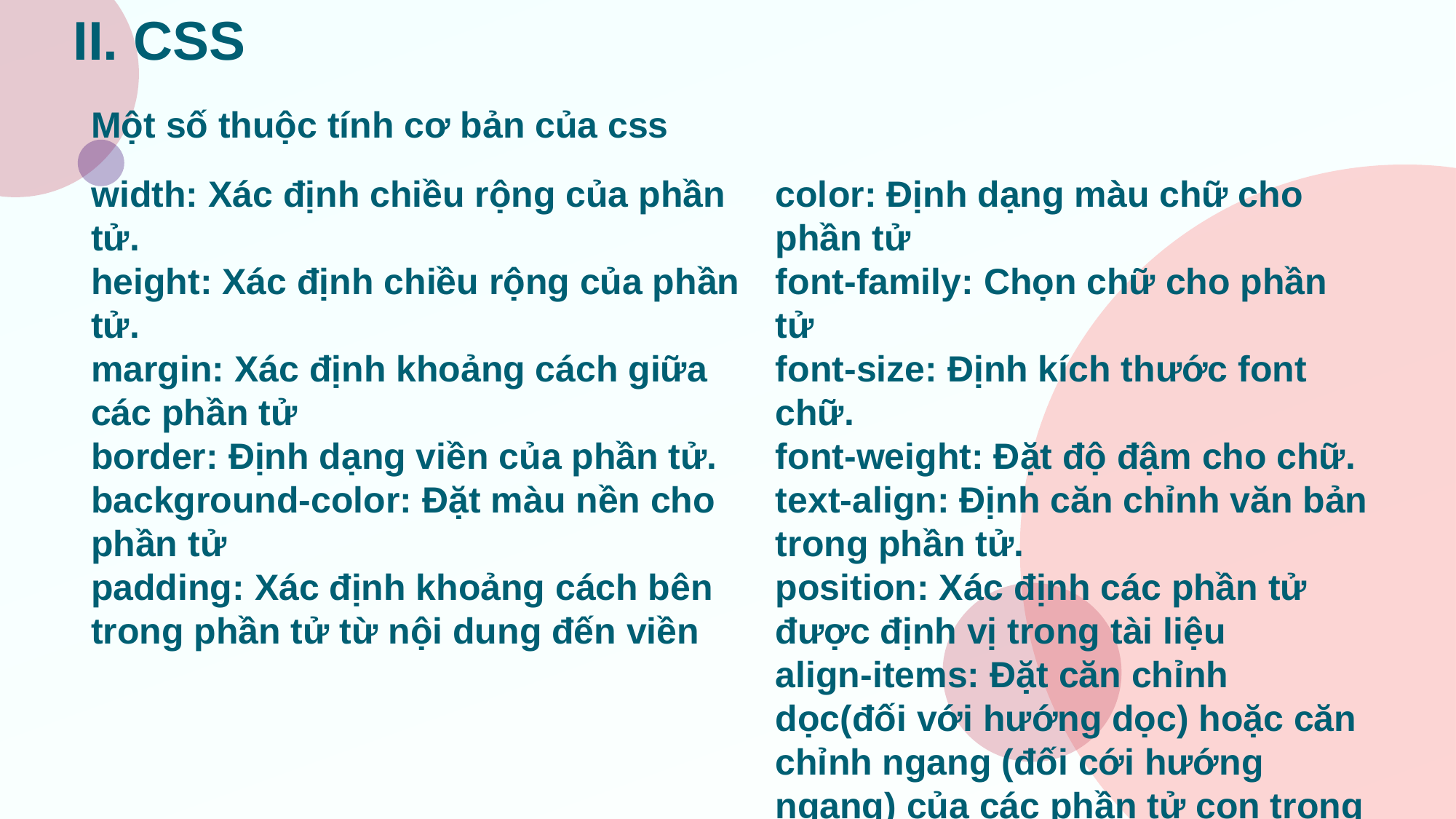

II. CSS
# Một số thuộc tính cơ bản của css
width: Xác định chiều rộng của phần tử.
height: Xác định chiều rộng của phần tử.
margin: Xác định khoảng cách giữa các phần tử
border: Định dạng viền của phần tử.
background-color: Đặt màu nền cho phần tử
padding: Xác định khoảng cách bên trong phần tử từ nội dung đến viền

color: Định dạng màu chữ cho phần tử
font-family: Chọn chữ cho phần tử
font-size: Định kích thước font chữ.
font-weight: Đặt độ đậm cho chữ.
text-align: Định căn chỉnh văn bản trong phần tử.
position: Xác định các phần tử được định vị trong tài liệu
align-items: Đặt căn chỉnh dọc(đối với hướng dọc) hoặc căn chỉnh ngang (đối cới hướng ngang) của các phần tử con trong vùng chứa